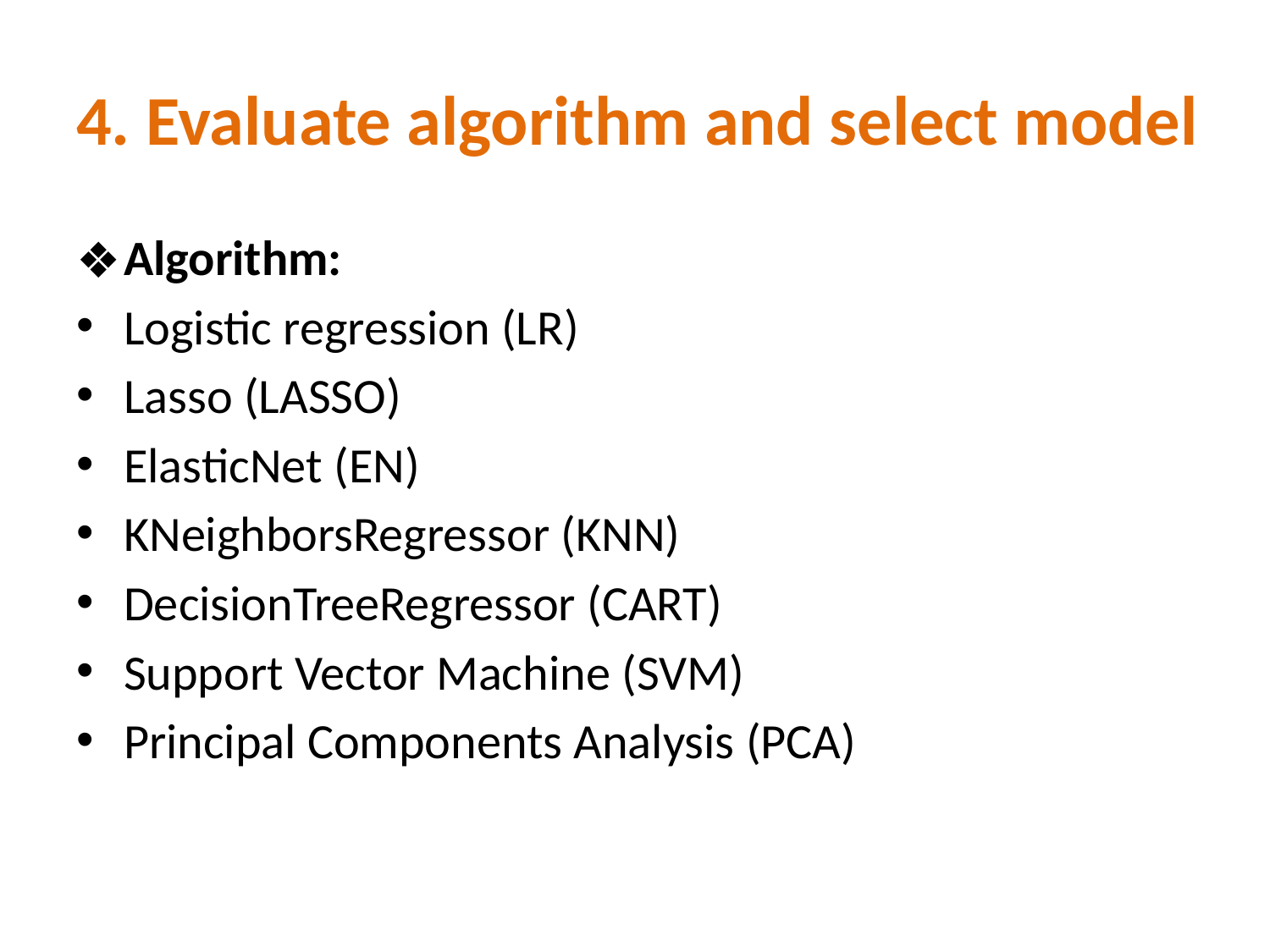

# 4. Evaluate algorithm and select model
Algorithm:
Logistic regression (LR)
Lasso (LASSO)
ElasticNet (EN)
KNeighborsRegressor (KNN)
DecisionTreeRegressor (CART)
Support Vector Machine (SVM)
Principal Components Analysis (PCA)